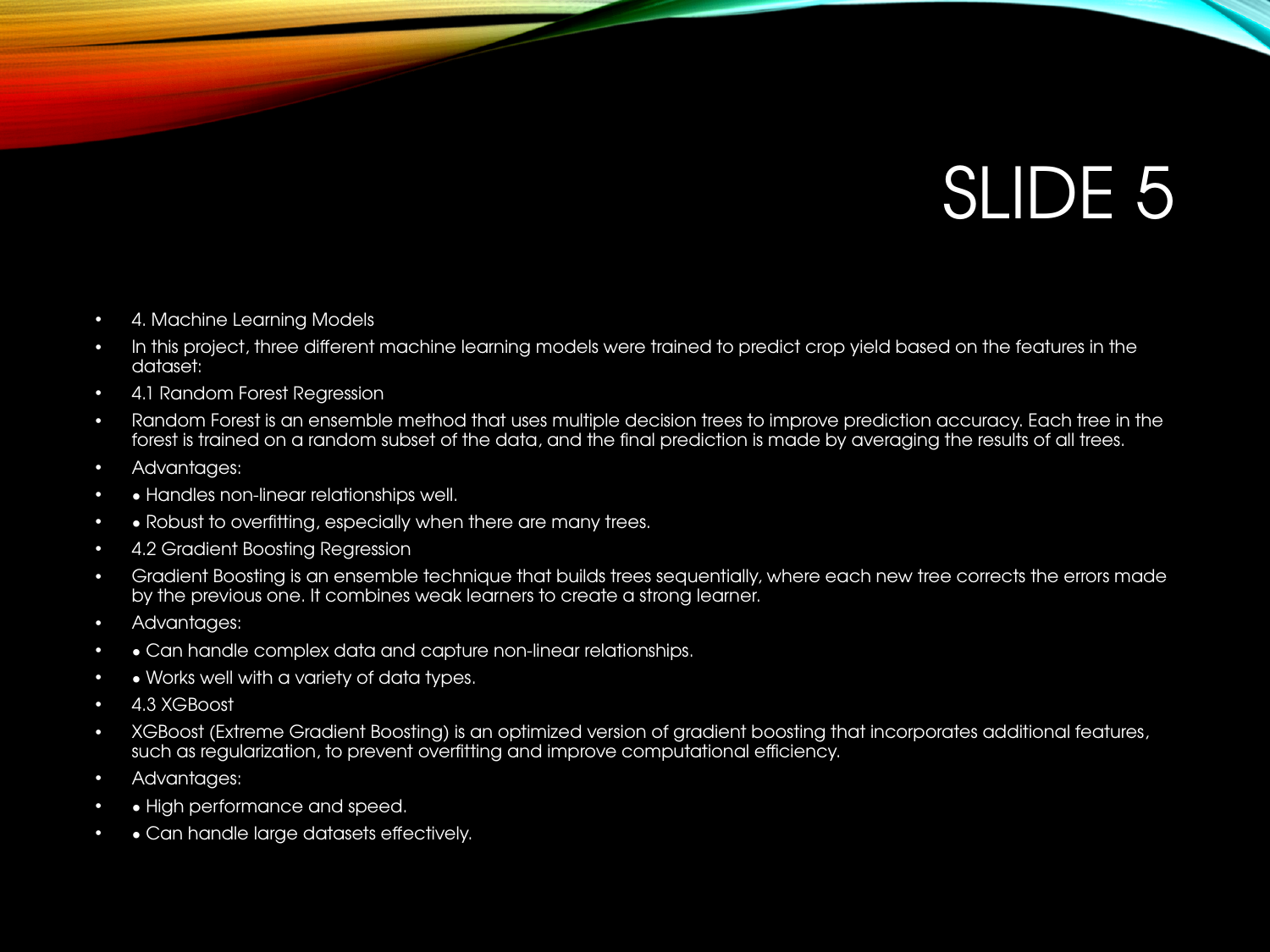

# Slide 5
4. Machine Learning Models
In this project, three different machine learning models were trained to predict crop yield based on the features in the dataset:
4.1 Random Forest Regression
Random Forest is an ensemble method that uses multiple decision trees to improve prediction accuracy. Each tree in the forest is trained on a random subset of the data, and the final prediction is made by averaging the results of all trees.
Advantages:
• Handles non-linear relationships well.
• Robust to overfitting, especially when there are many trees.
4.2 Gradient Boosting Regression
Gradient Boosting is an ensemble technique that builds trees sequentially, where each new tree corrects the errors made by the previous one. It combines weak learners to create a strong learner.
Advantages:
• Can handle complex data and capture non-linear relationships.
• Works well with a variety of data types.
4.3 XGBoost
XGBoost (Extreme Gradient Boosting) is an optimized version of gradient boosting that incorporates additional features, such as regularization, to prevent overfitting and improve computational efficiency.
Advantages:
• High performance and speed.
• Can handle large datasets effectively.